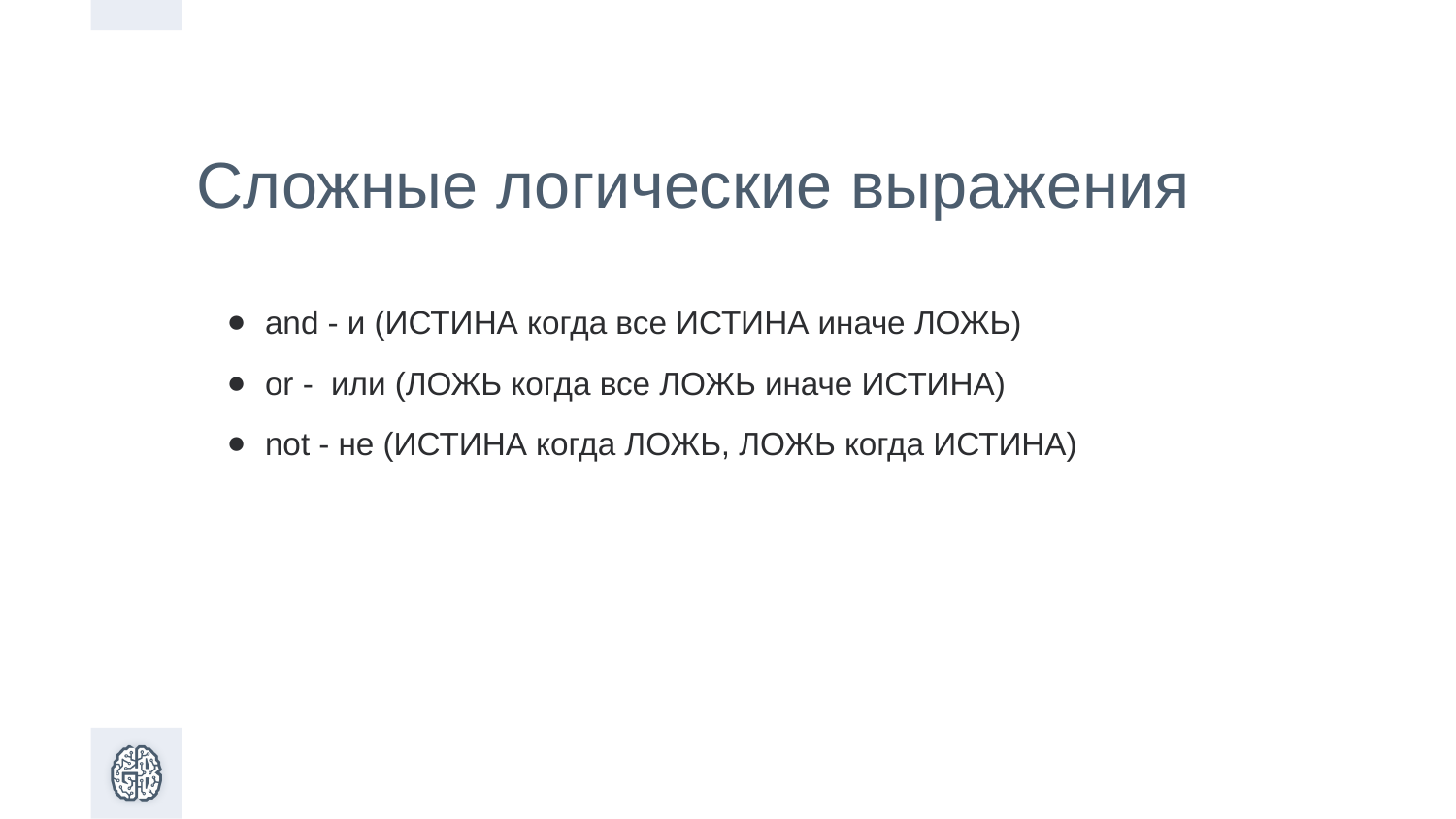

Сложные логические выражения
and - и (ИСТИНА когда все ИСТИНА иначе ЛОЖЬ)
or -  или (ЛОЖЬ когда все ЛОЖЬ иначе ИСТИНА)
not - не (ИСТИНА когда ЛОЖЬ, ЛОЖЬ когда ИСТИНА)